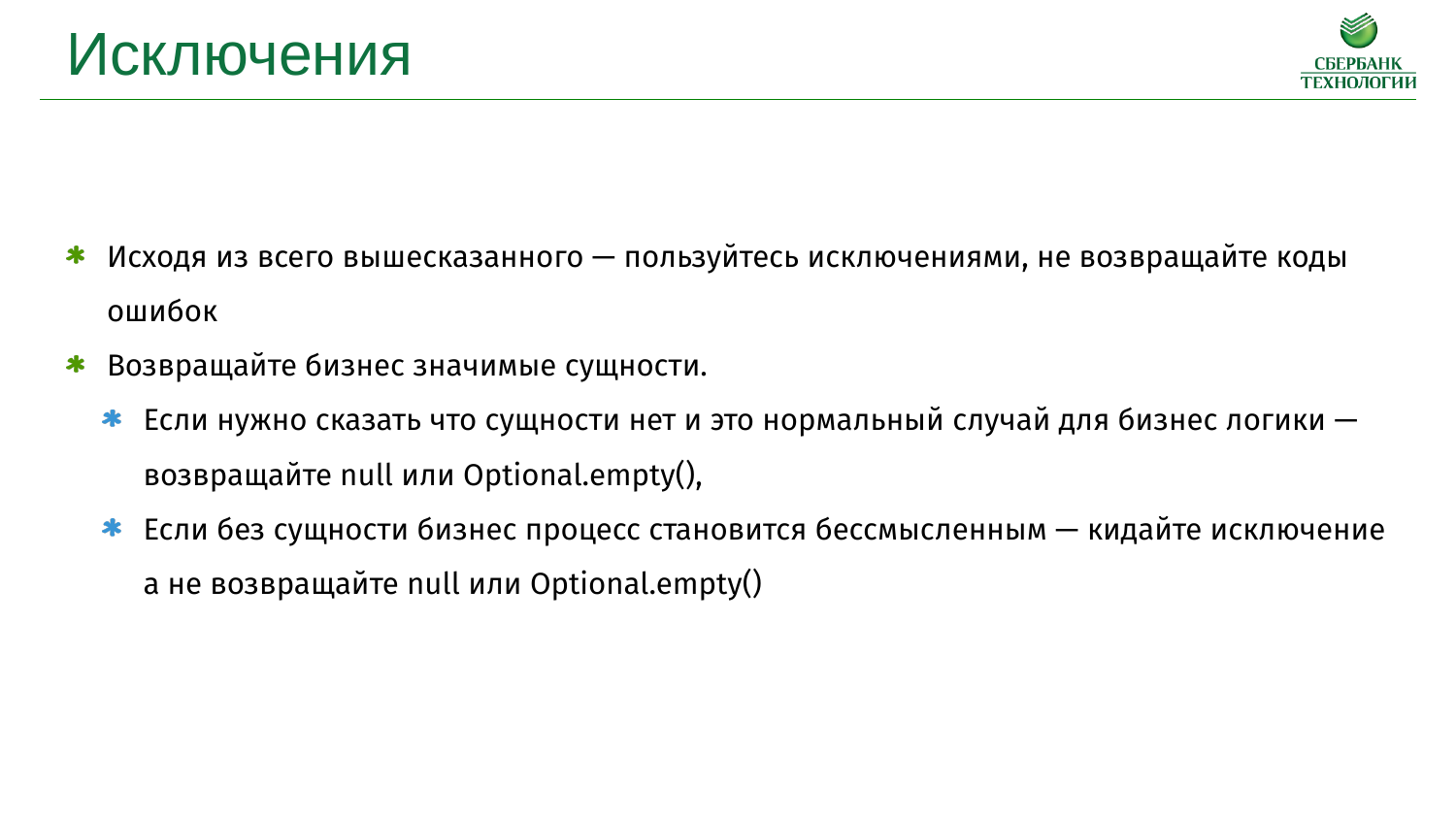

Исключения
Исходя из всего вышесказанного — пользуйтесь исключениями, не возвращайте коды ошибок
Возвращайте бизнес значимые сущности.
Если нужно сказать что сущности нет и это нормальный случай для бизнес логики — возвращайте null или Optional.empty(),
Если без сущности бизнес процесс становится бессмысленным — кидайте исключение а не возвращайте null или Optional.empty()